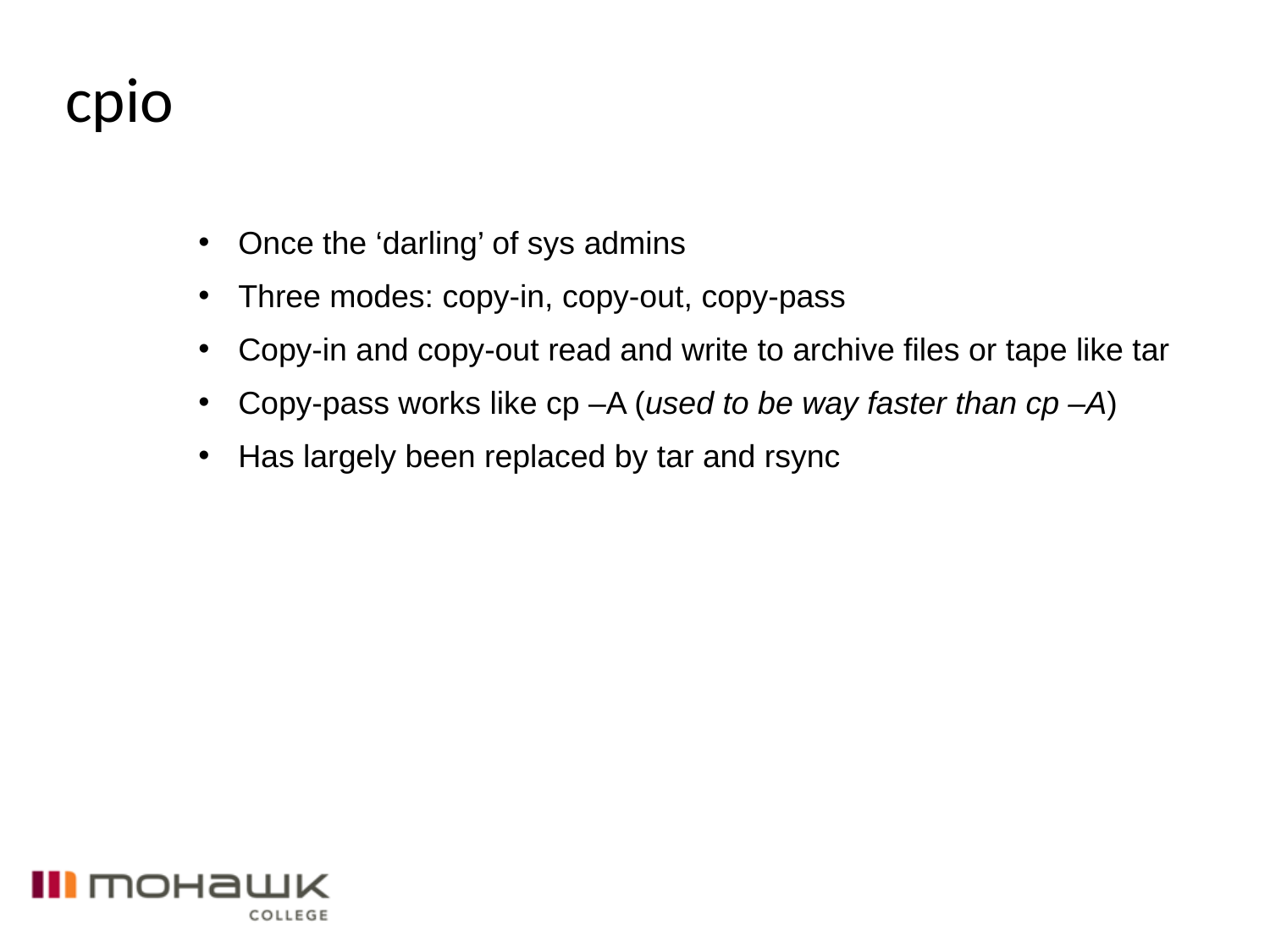

cpio
Once the ‘darling’ of sys admins
Three modes: copy-in, copy-out, copy-pass
Copy-in and copy-out read and write to archive files or tape like tar
Copy-pass works like cp –A (used to be way faster than cp –A)
Has largely been replaced by tar and rsync